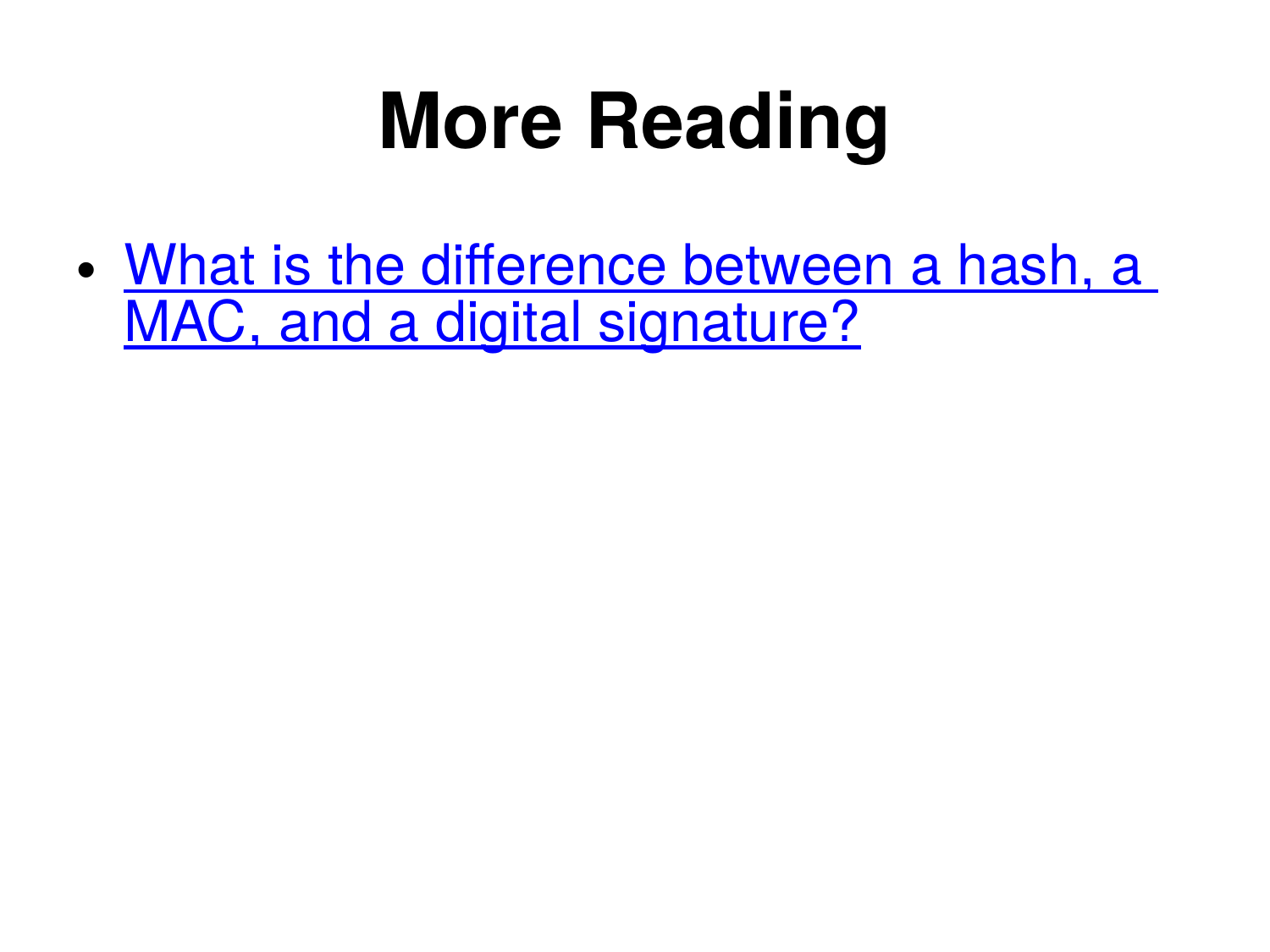

# More Reading
What is the difference between a hash, a MAC, and a digital signature?